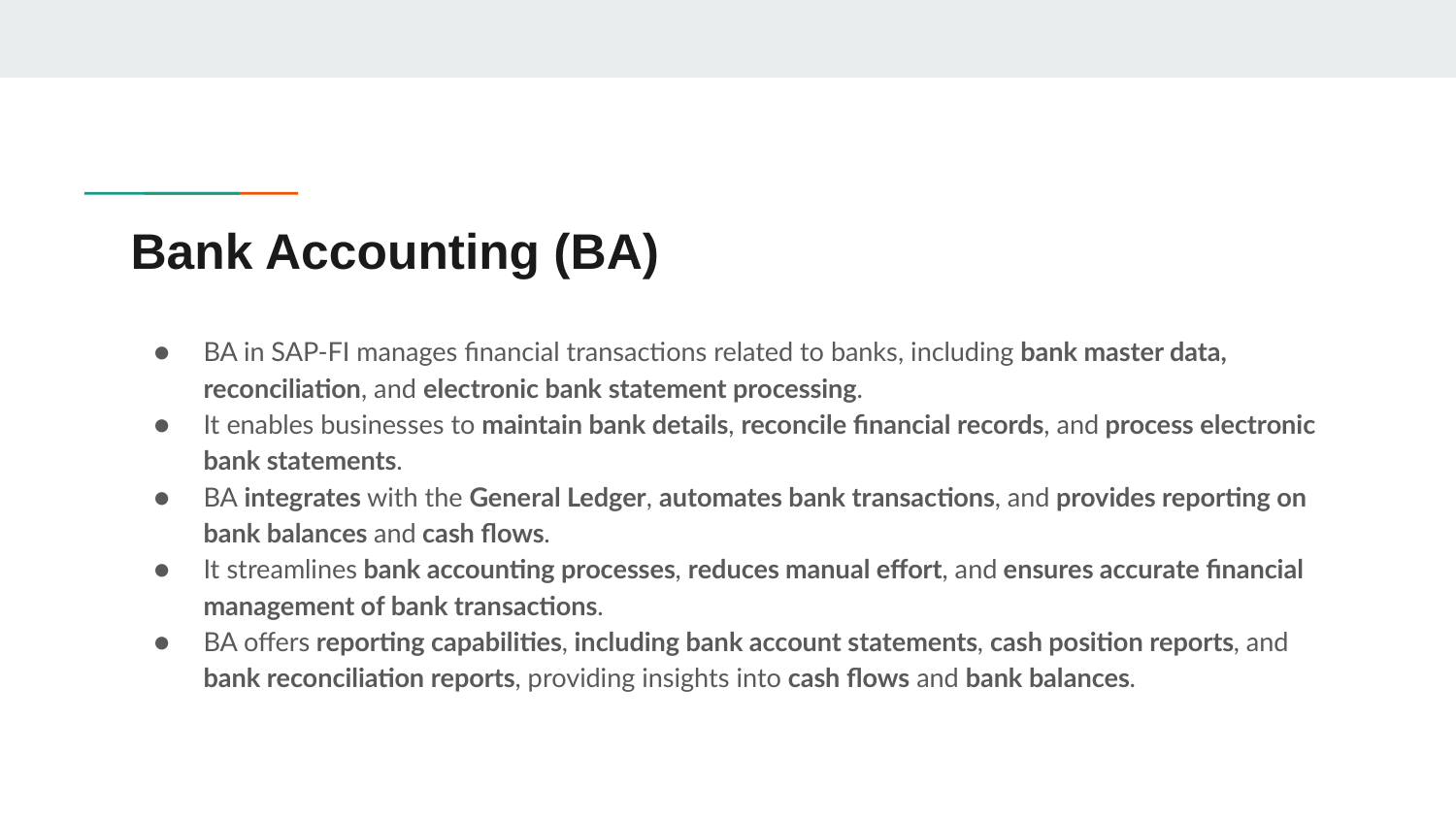

# Bank Accounting (BA)
BA in SAP-FI manages financial transactions related to banks, including bank master data, reconciliation, and electronic bank statement processing.
It enables businesses to maintain bank details, reconcile financial records, and process electronic bank statements.
BA integrates with the General Ledger, automates bank transactions, and provides reporting on bank balances and cash flows.
It streamlines bank accounting processes, reduces manual effort, and ensures accurate financial management of bank transactions.
BA offers reporting capabilities, including bank account statements, cash position reports, and bank reconciliation reports, providing insights into cash flows and bank balances.